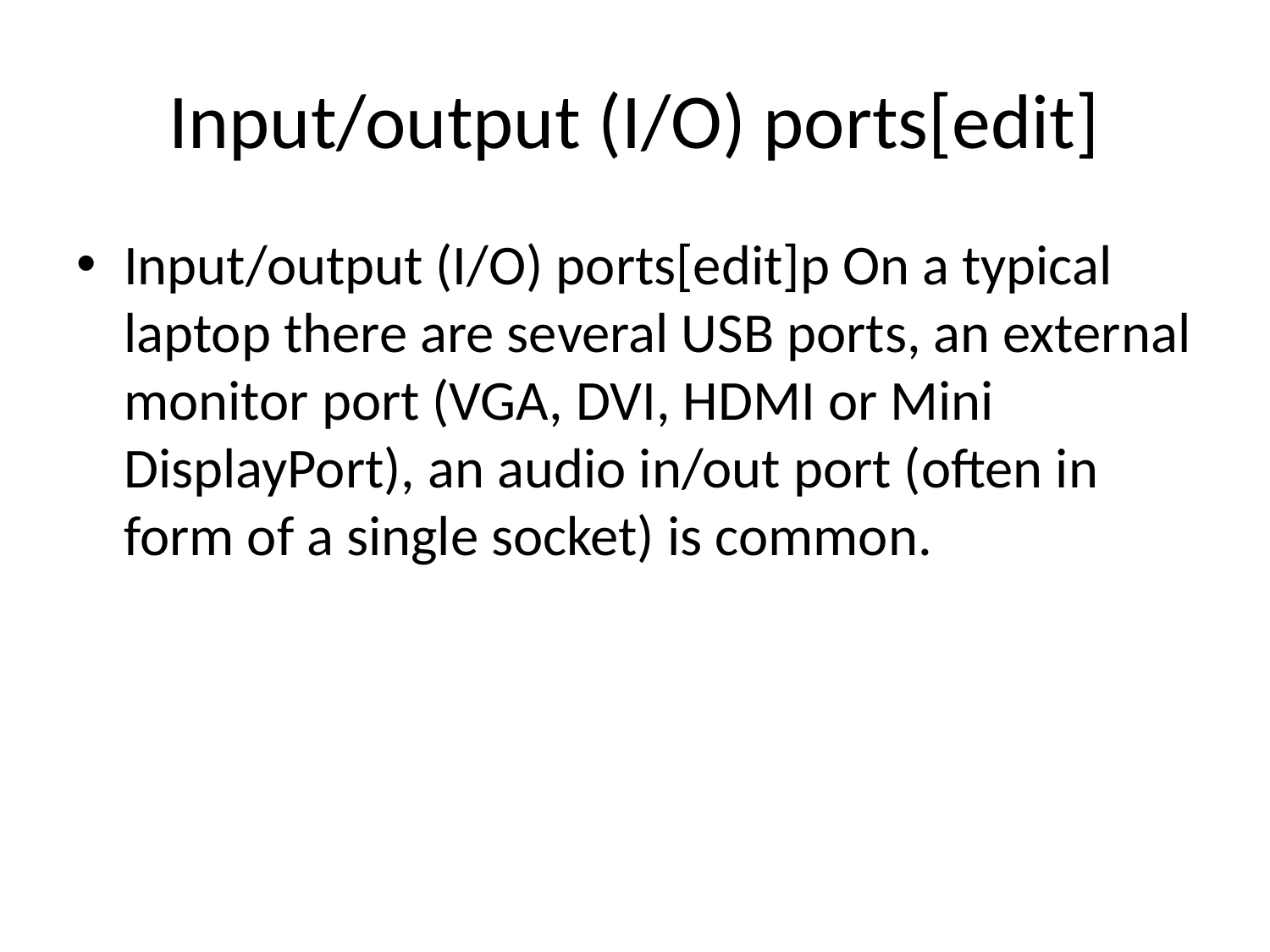

# Input/output (I/O) ports[edit]
Input/output (I/O) ports[edit]p On a typical laptop there are several USB ports, an external monitor port (VGA, DVI, HDMI or Mini DisplayPort), an audio in/out port (often in form of a single socket) is common.